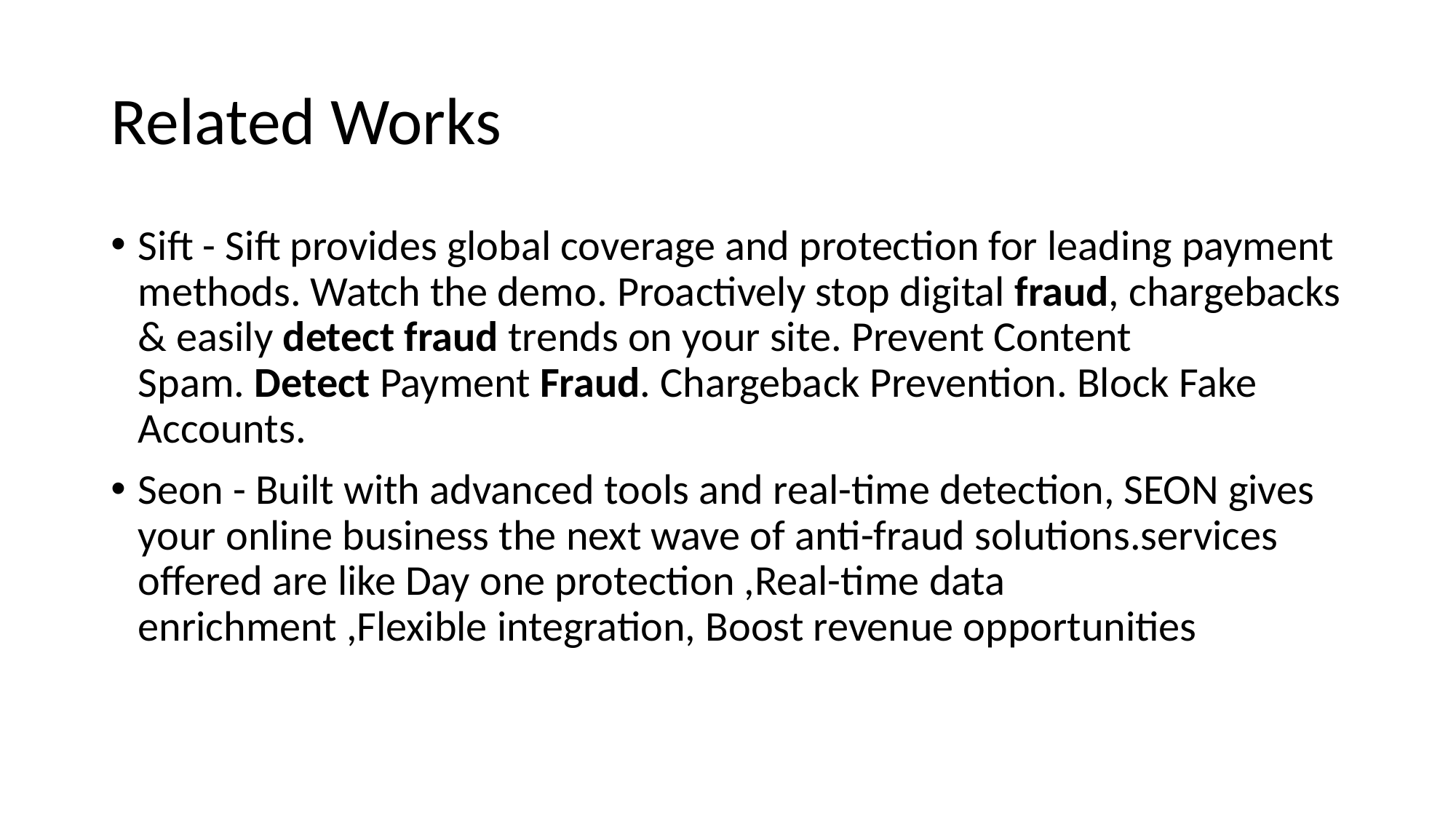

# Related Works
Sift - Sift provides global coverage and protection for leading payment methods. Watch the demo. Proactively stop digital fraud, chargebacks & easily detect fraud trends on your site. Prevent Content Spam. Detect Payment Fraud. Chargeback Prevention. Block Fake Accounts.
Seon - Built with advanced tools and real-time detection, SEON gives your online business the next wave of anti-fraud solutions.services offered are like Day one protection ,Real-time data enrichment ,Flexible integration, Boost revenue opportunities